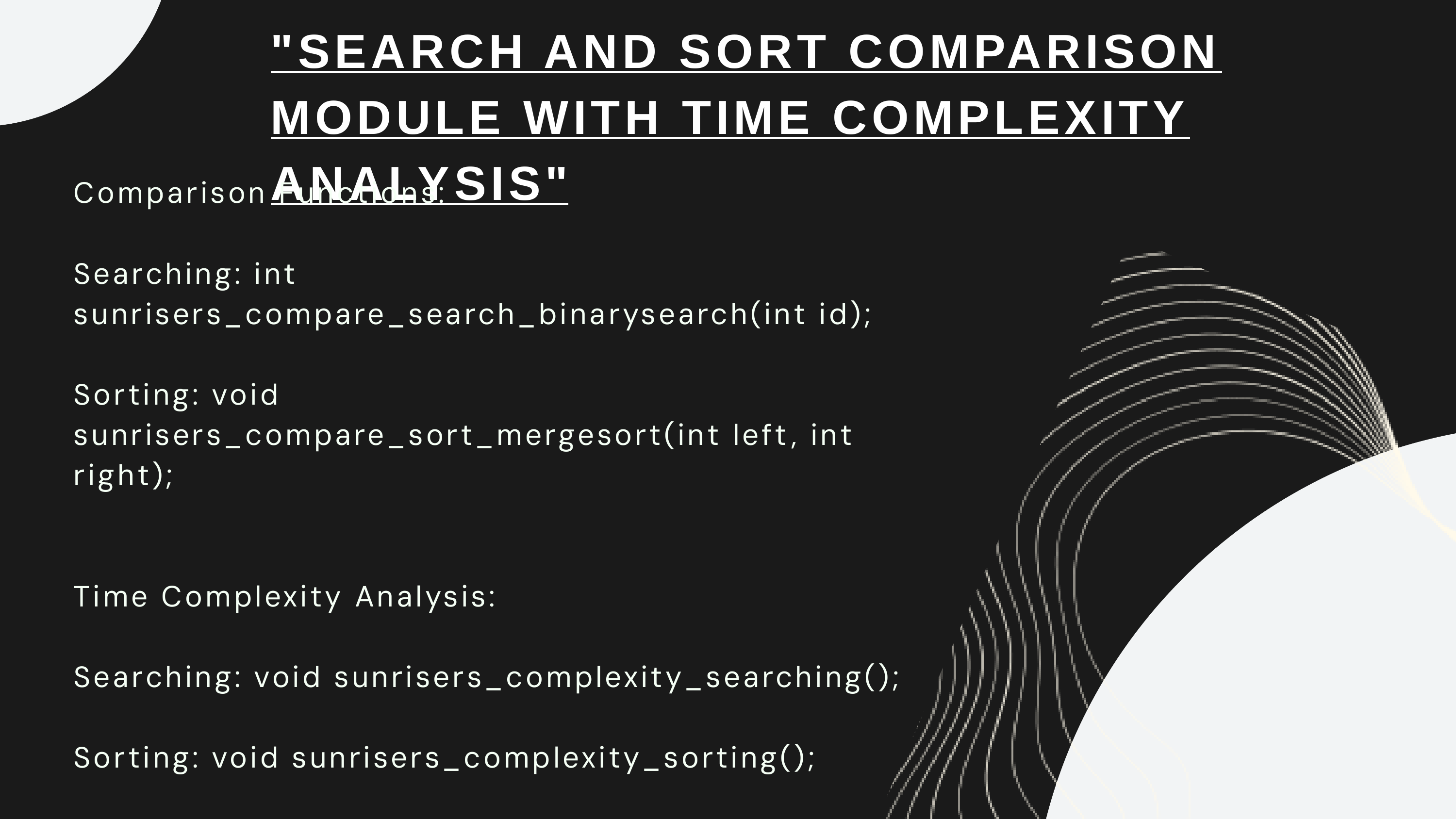

"SEARCH AND SORT COMPARISON MODULE WITH TIME COMPLEXITY ANALYSIS"
Comparison Functions:

Searching: int sunrisers_compare_search_binarysearch(int id);

Sorting: void sunrisers_compare_sort_mergesort(int left, int right);

Time Complexity Analysis:

Searching: void sunrisers_complexity_searching();

Sorting: void sunrisers_complexity_sorting();